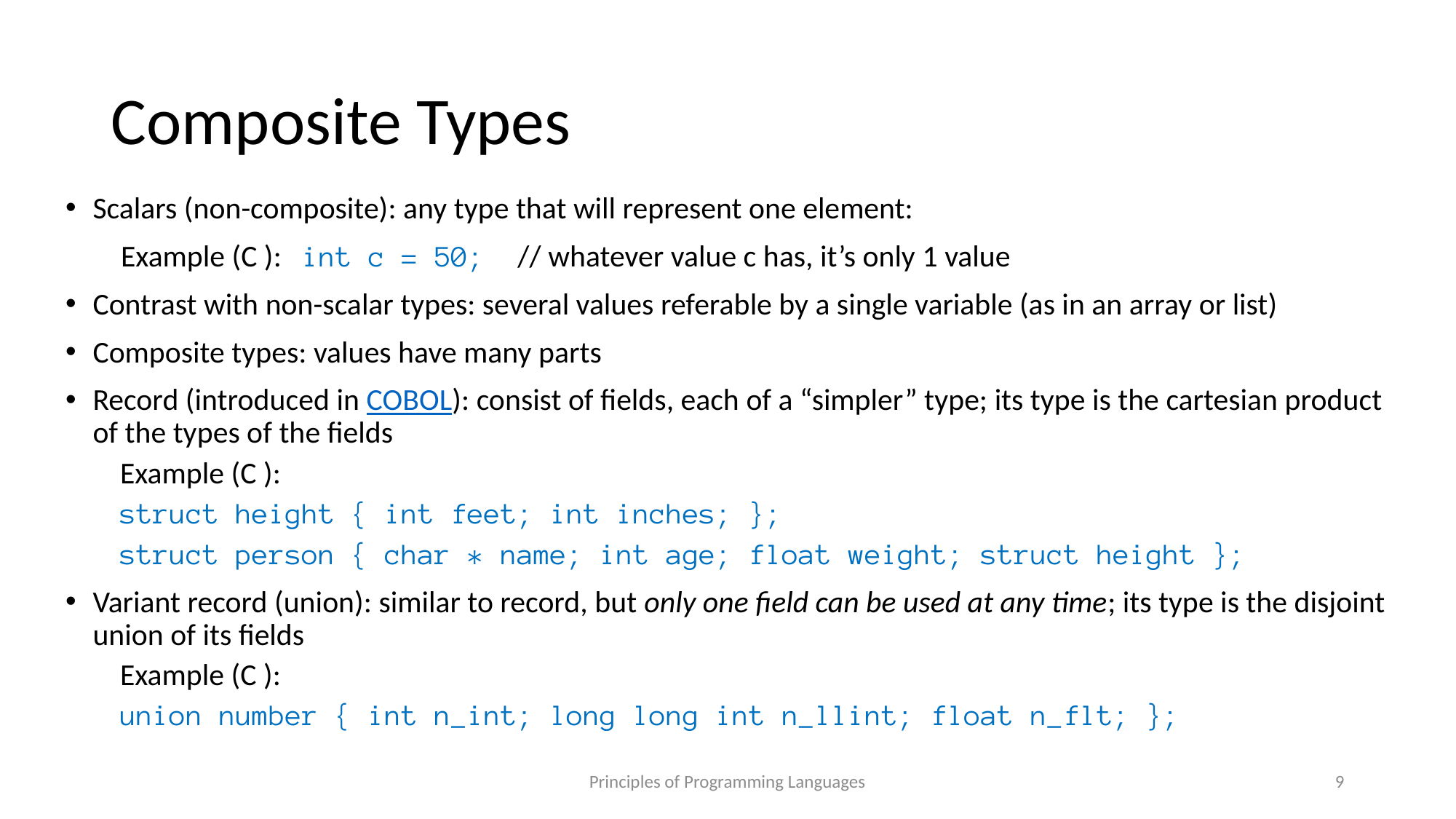

# Composite Types
Scalars (non-composite): any type that will represent one element:
        Example (C ):   int c = 50;  // whatever value c has, it’s only 1 value
Contrast with non-scalar types: several values referable by a single variable (as in an array or list)
Composite types: values have many parts
Record (introduced in COBOL): consist of fields, each of a “simpler” type; its type is the cartesian product of the types of the fields
Example (C ):
struct height { int feet; int inches; };
struct person { char * name; int age; float weight; struct height };
Variant record (union): similar to record, but only one field can be used at any time; its type is the disjoint union of its fields
Example (C ):
union number { int n_int; long long int n_llint; float n_flt; };
Principles of Programming Languages
9